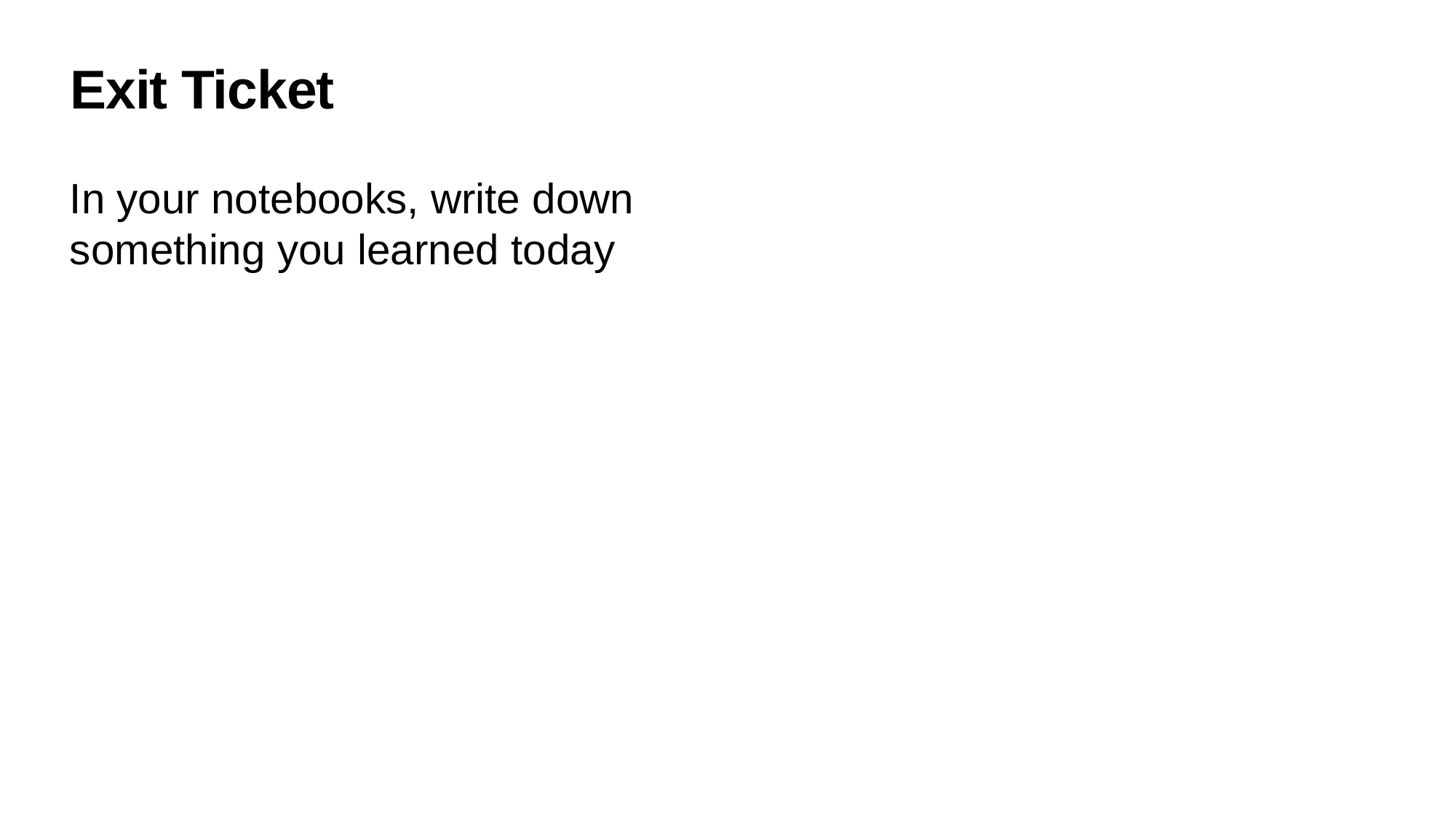

# Exit Ticket
In your notebooks, write down something you learned today